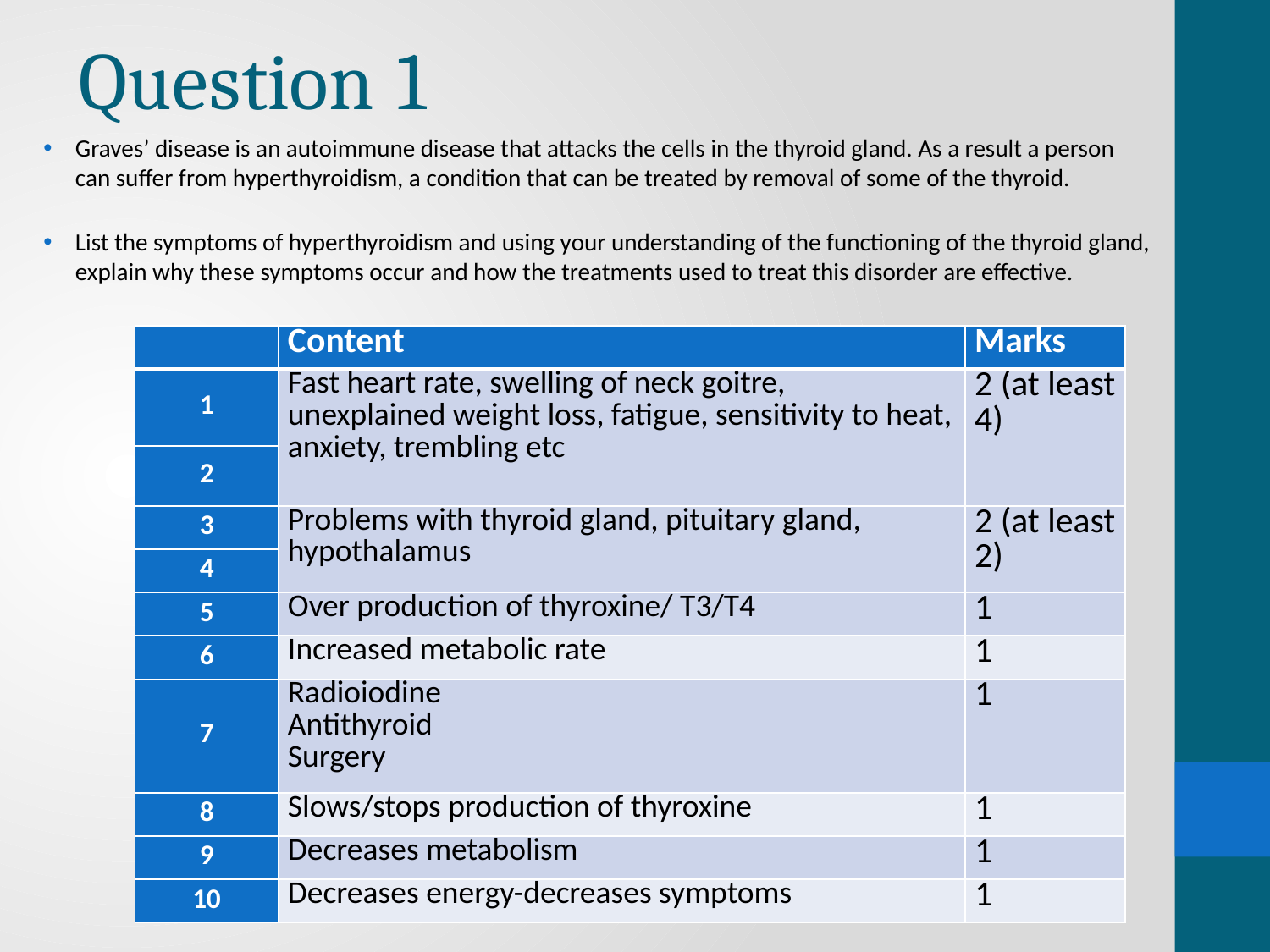

# Question 1
Graves’ disease is an autoimmune disease that attacks the cells in the thyroid gland. As a result a person can suffer from hyperthyroidism, a condition that can be treated by removal of some of the thyroid.
List the symptoms of hyperthyroidism and using your understanding of the functioning of the thyroid gland, explain why these symptoms occur and how the treatments used to treat this disorder are effective.

|  | Content | Marks |
| --- | --- | --- |
| 1 | Fast heart rate, swelling of neck goitre, unexplained weight loss, fatigue, sensitivity to heat, anxiety, trembling etc | 2 (at least 4) |
| 2 |  |  |
| 3 | Problems with thyroid gland, pituitary gland, hypothalamus | 2 (at least 2) |
| 4 |  |  |
| 5 | Over production of thyroxine/ T3/T4 | 1 |
| 6 | Increased metabolic rate | 1 |
| 7 | Radioiodine Antithyroid Surgery | 1 |
| 8 | Slows/stops production of thyroxine | 1 |
| 9 | Decreases metabolism | 1 |
| 10 | Decreases energy-decreases symptoms | 1 |